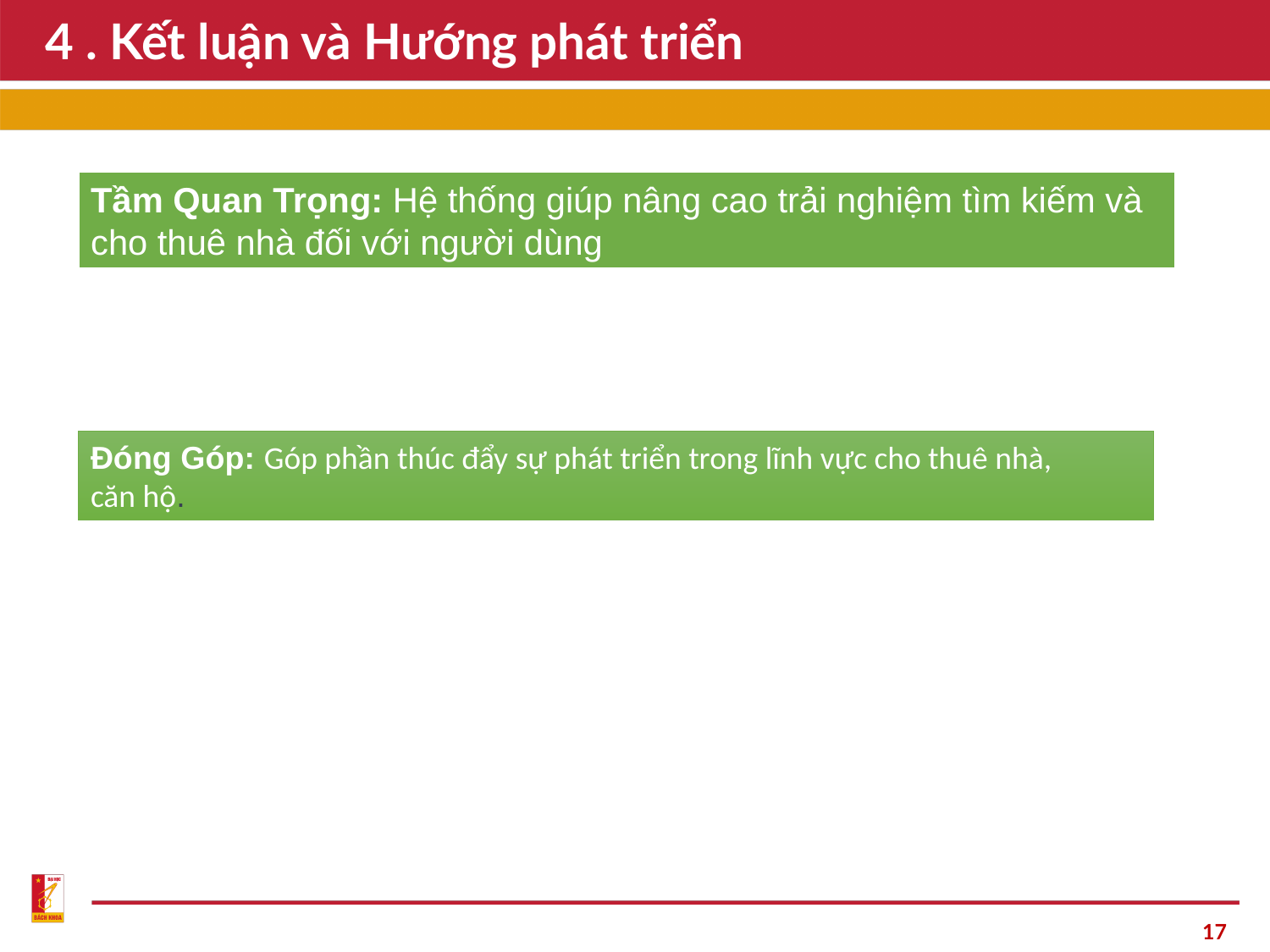

# 4 . Kết luận và Hướng phát triển
Tầm Quan Trọng: Hệ thống giúp nâng cao trải nghiệm tìm kiếm và cho thuê nhà đối với người dùng
Đóng Góp: Góp phần thúc đẩy sự phát triển trong lĩnh vực cho thuê nhà,          căn hộ.
17